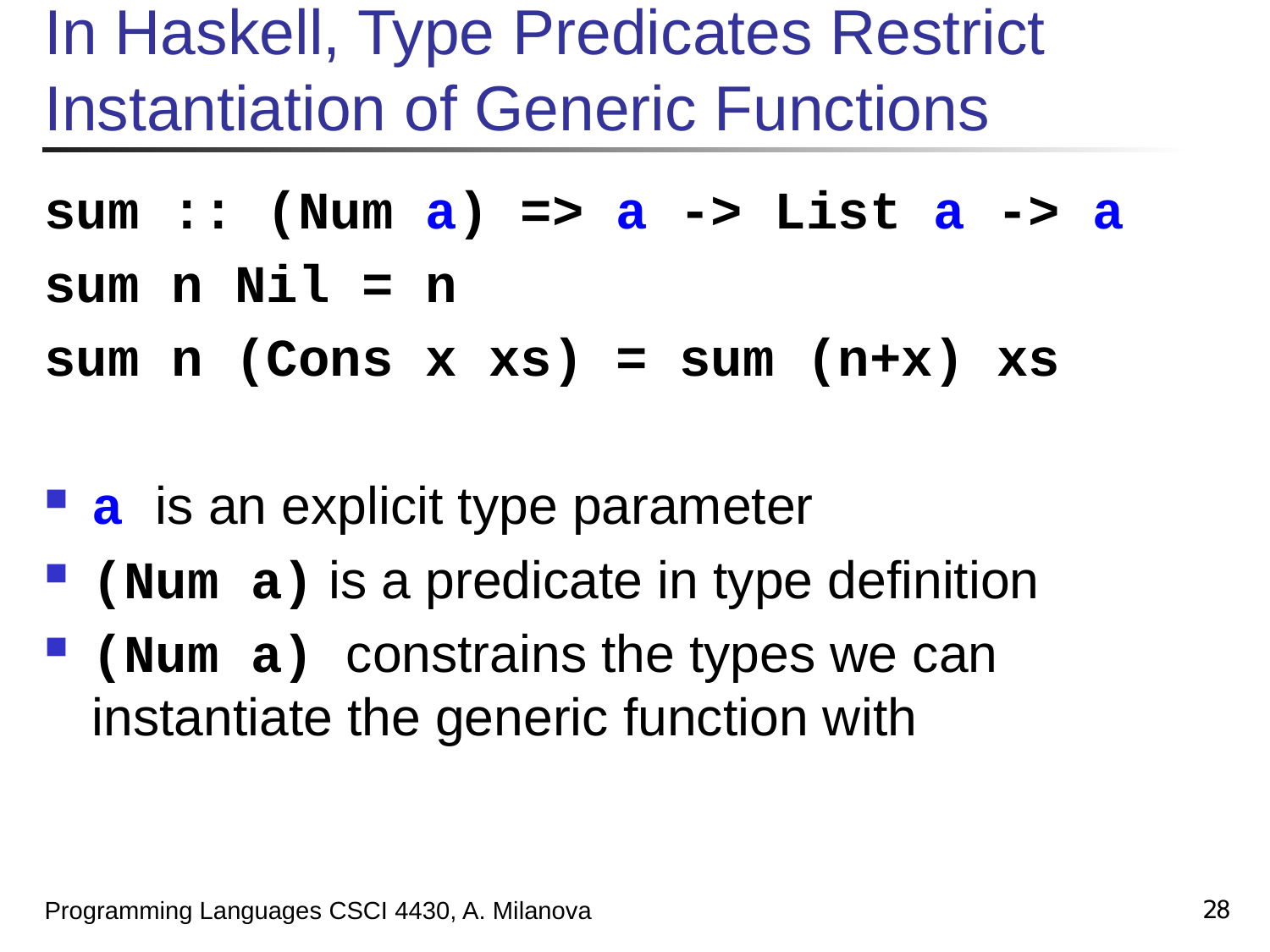

# In Haskell, Type Predicates Restrict Instantiation of Generic Functions
sum :: (Num a) => a -> List a -> a
sum n Nil = n
sum n (Cons x xs) = sum (n+x) xs

a is an explicit type parameter
(Num a) is a predicate in type definition
(Num a) constrains the types we can instantiate the generic function with

28
Programming Languages CSCI 4430, A. Milanova